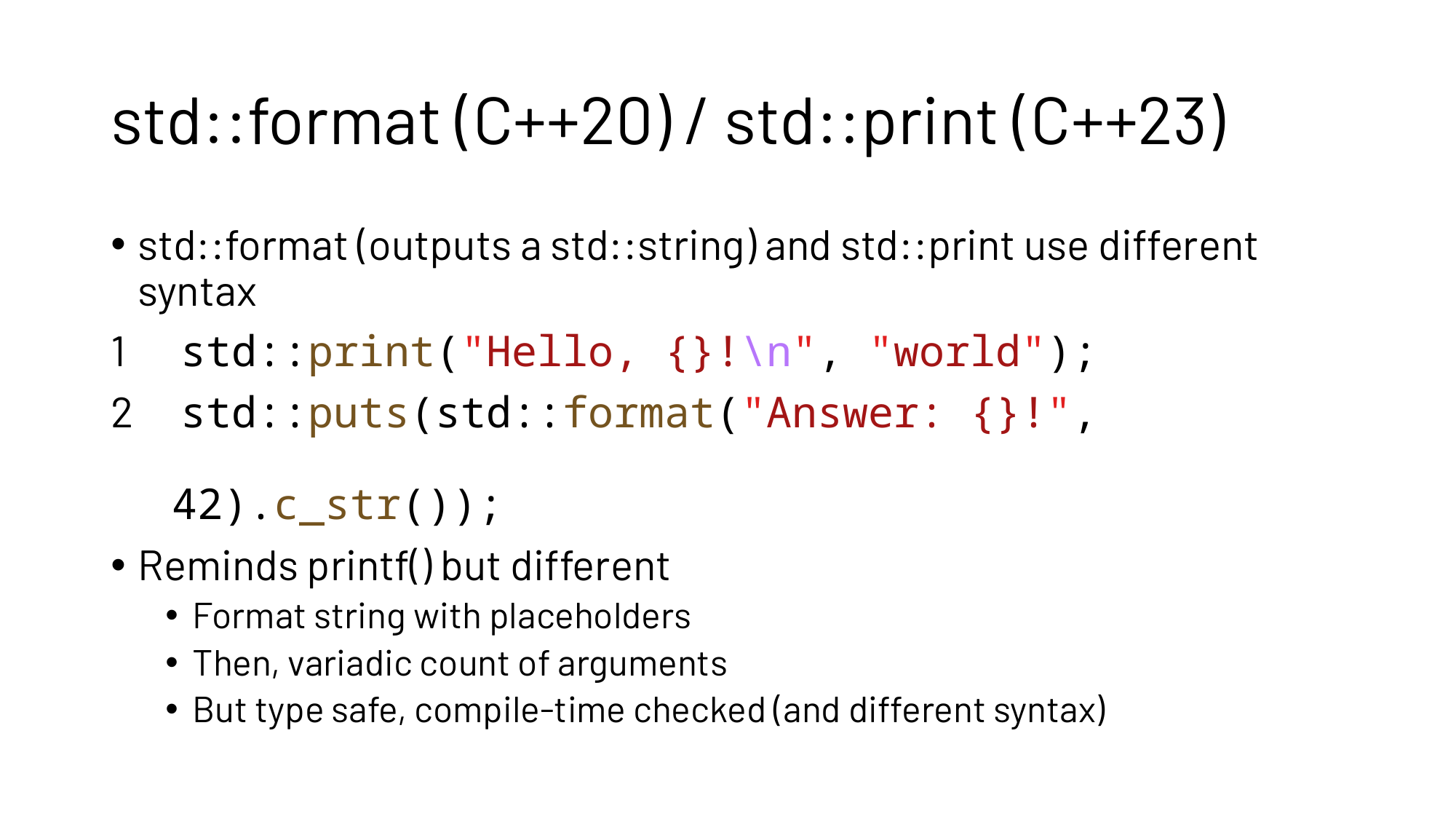

# std::format (C++20) / std::print (C++23)
std::format (outputs a std::string) and std::print use different syntax
 std::print("Hello, {}!\n", "world");
 std::puts(std::format("Answer: {}!", 										42).c_str());
Reminds printf() but different
Format string with placeholders
Then, variadic count of arguments
But type safe, compile-time checked (and different syntax)